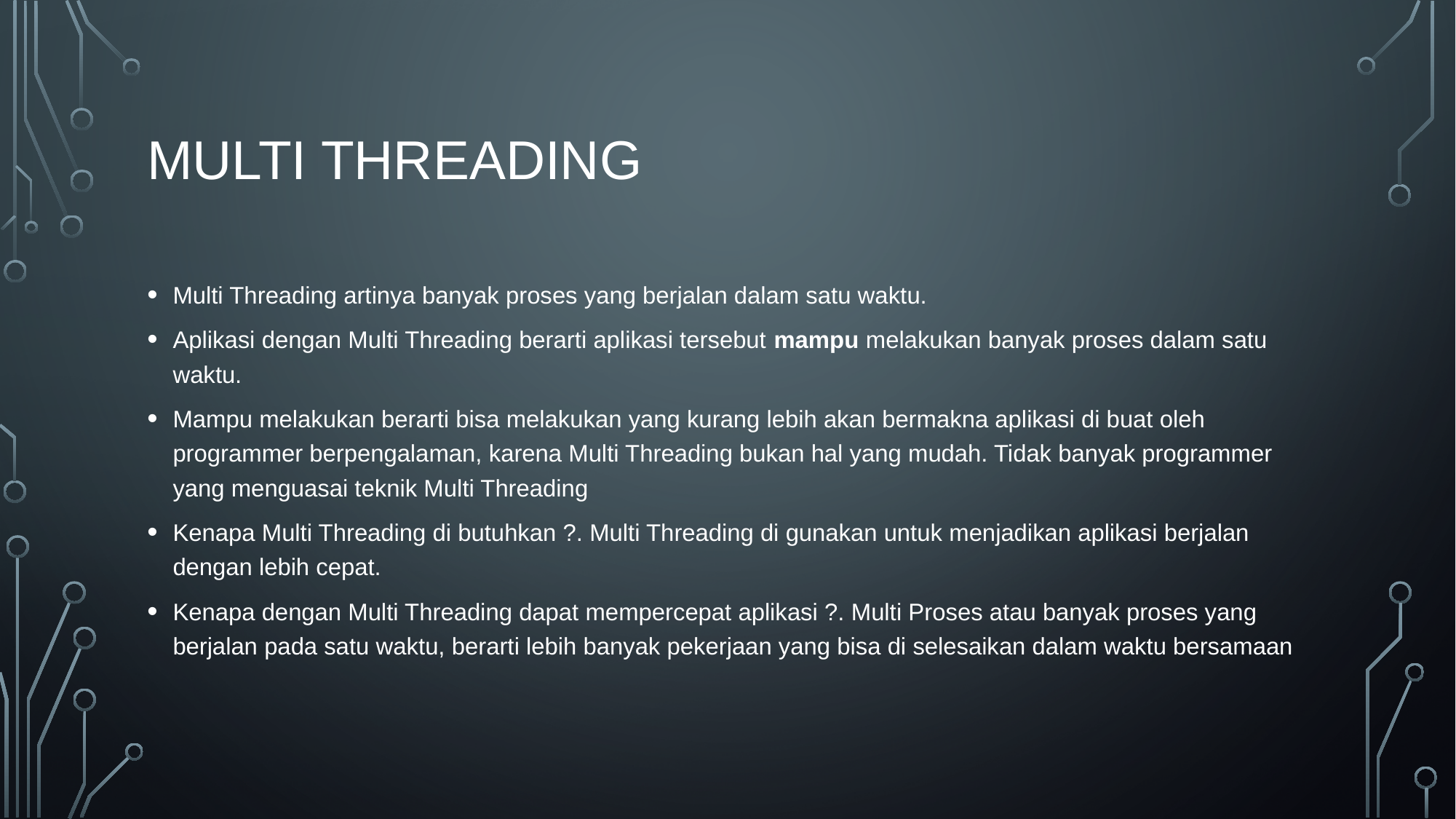

# Multi Threading
Multi Threading artinya banyak proses yang berjalan dalam satu waktu.
Aplikasi dengan Multi Threading berarti aplikasi tersebut mampu melakukan banyak proses dalam satu waktu.
Mampu melakukan berarti bisa melakukan yang kurang lebih akan bermakna aplikasi di buat oleh programmer berpengalaman, karena Multi Threading bukan hal yang mudah. Tidak banyak programmer yang menguasai teknik Multi Threading
Kenapa Multi Threading di butuhkan ?. Multi Threading di gunakan untuk menjadikan aplikasi berjalan dengan lebih cepat.
Kenapa dengan Multi Threading dapat mempercepat aplikasi ?. Multi Proses atau banyak proses yang berjalan pada satu waktu, berarti lebih banyak pekerjaan yang bisa di selesaikan dalam waktu bersamaan